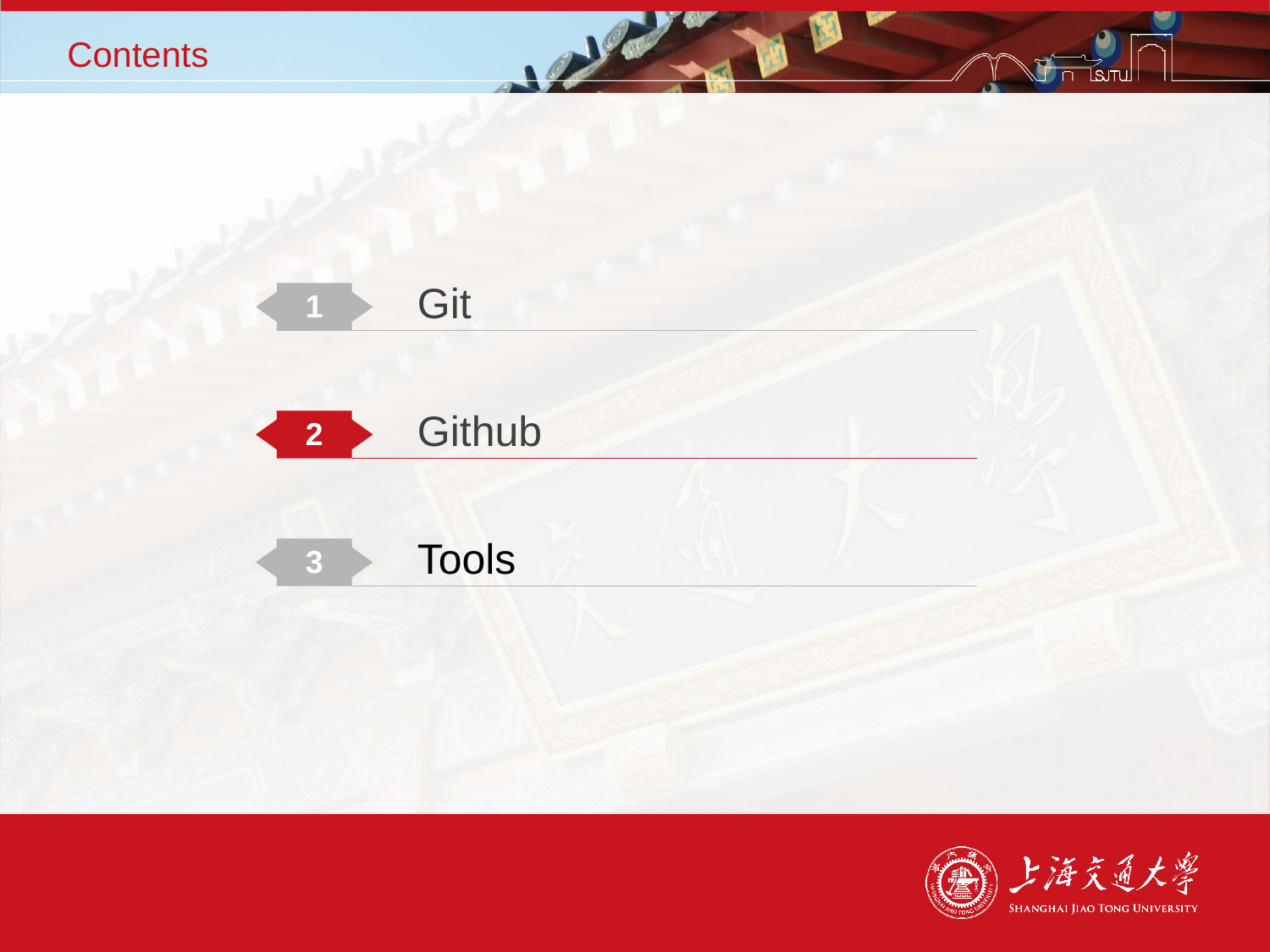

# Contents
Git
1

Github
2

Tools
3